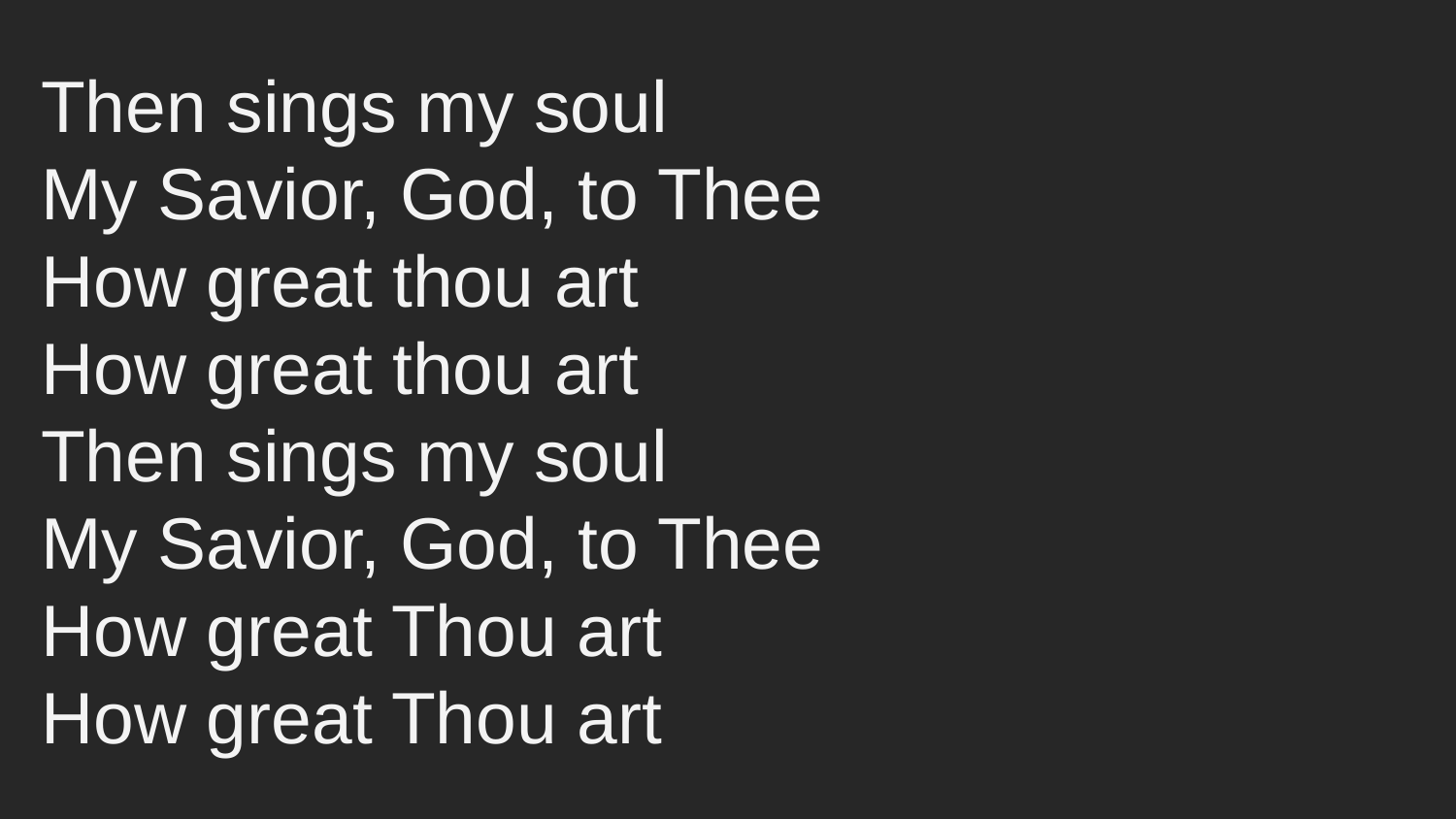

Then sings my soul
My Savior, God, to Thee
How great thou art
How great thou art
Then sings my soul
My Savior, God, to Thee
How great Thou art
How great Thou art